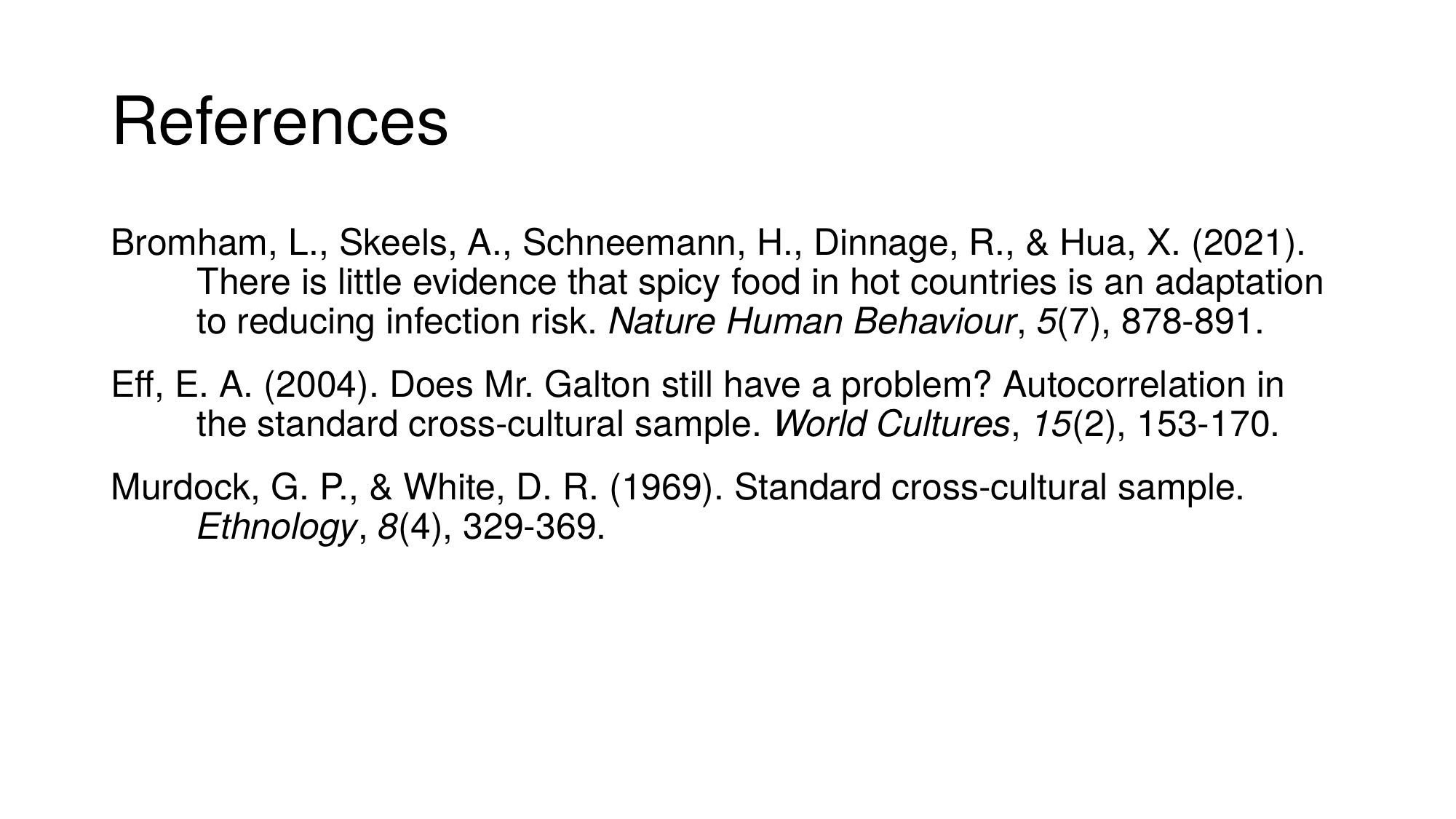

# References
Bromham, L., Skeels, A., Schneemann, H., Dinnage, R., & Hua, X. (2021). There is little evidence that spicy food in hot countries is an adaptation to reducing infection risk. Nature Human Behaviour, 5(7), 878-891.
Eff, E. A. (2004). Does Mr. Galton still have a problem? Autocorrelation in the standard cross-cultural sample. World Cultures, 15(2), 153-170.
Murdock, G. P., & White, D. R. (1969). Standard cross-cultural sample. Ethnology, 8(4), 329-369.